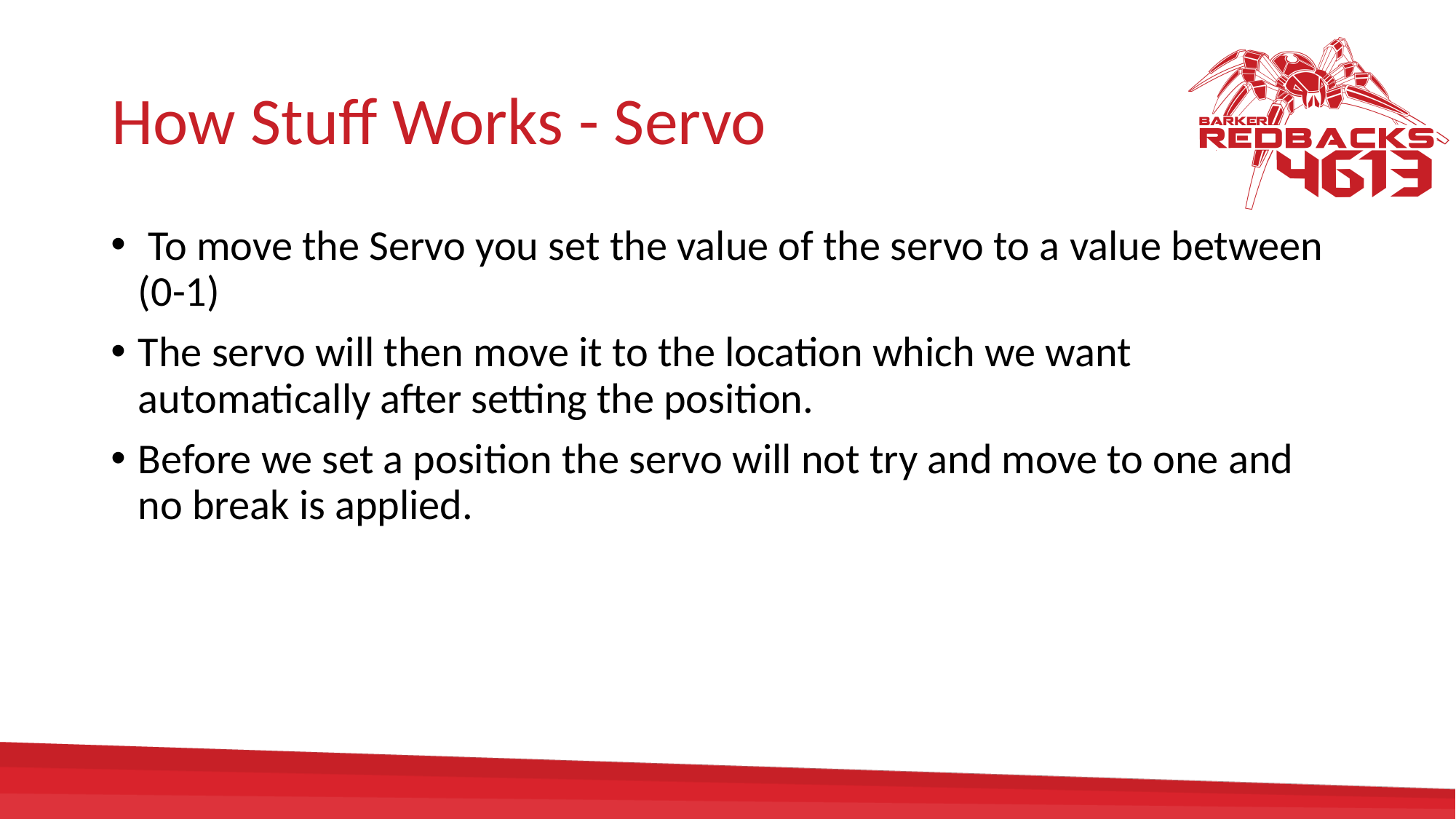

# How Stuff Works - Servo
 To move the Servo you set the value of the servo to a value between (0-1)
The servo will then move it to the location which we want automatically after setting the position.
Before we set a position the servo will not try and move to one and no break is applied.